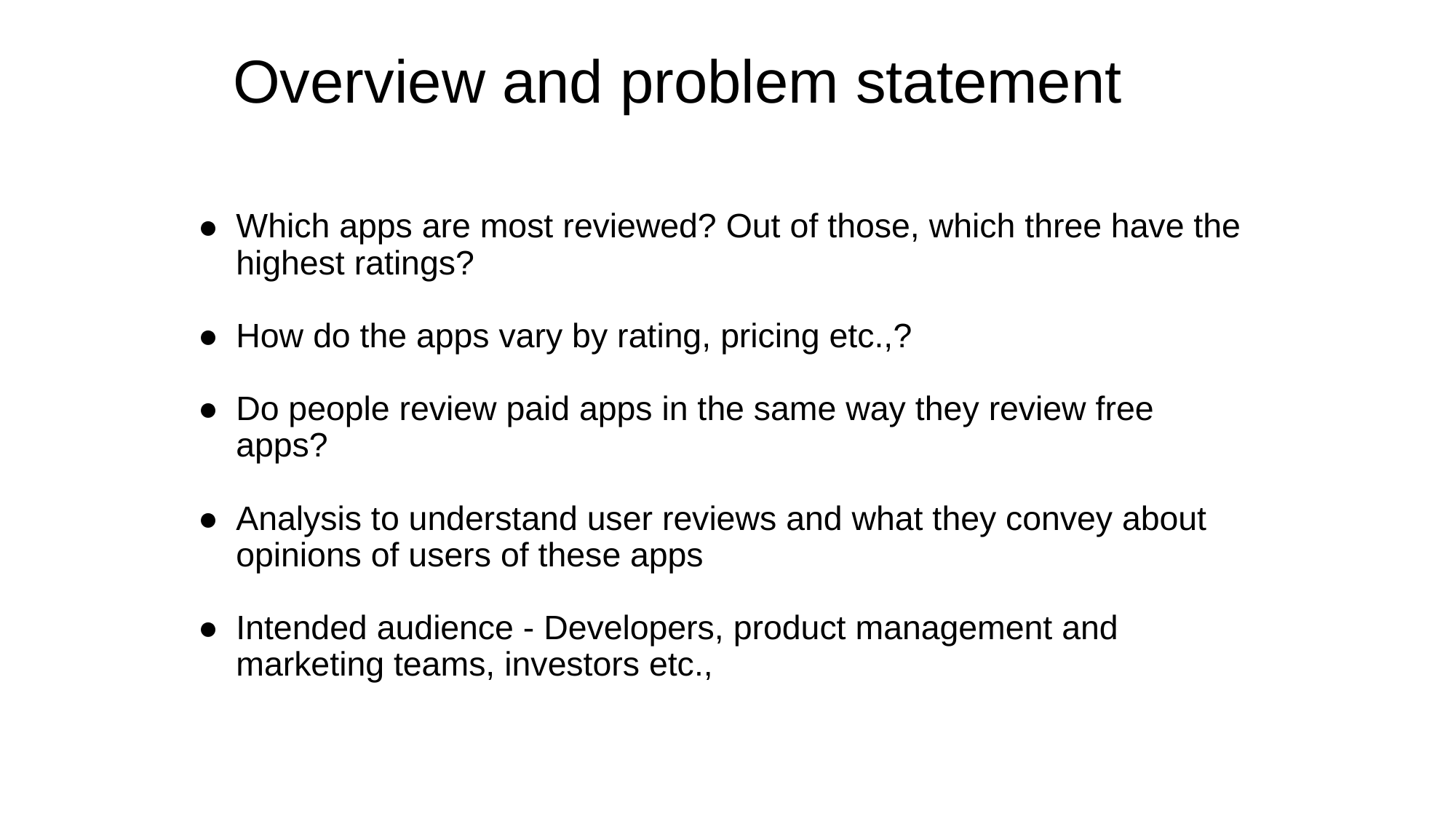

# Overview and problem statement
Which apps are most reviewed? Out of those, which three have the highest ratings?

How do the apps vary by rating, pricing etc.,?

Do people review paid apps in the same way they review free apps?

Analysis to understand user reviews and what they convey about opinions of users of these apps

Intended audience - Developers, product management and marketing teams, investors etc.,